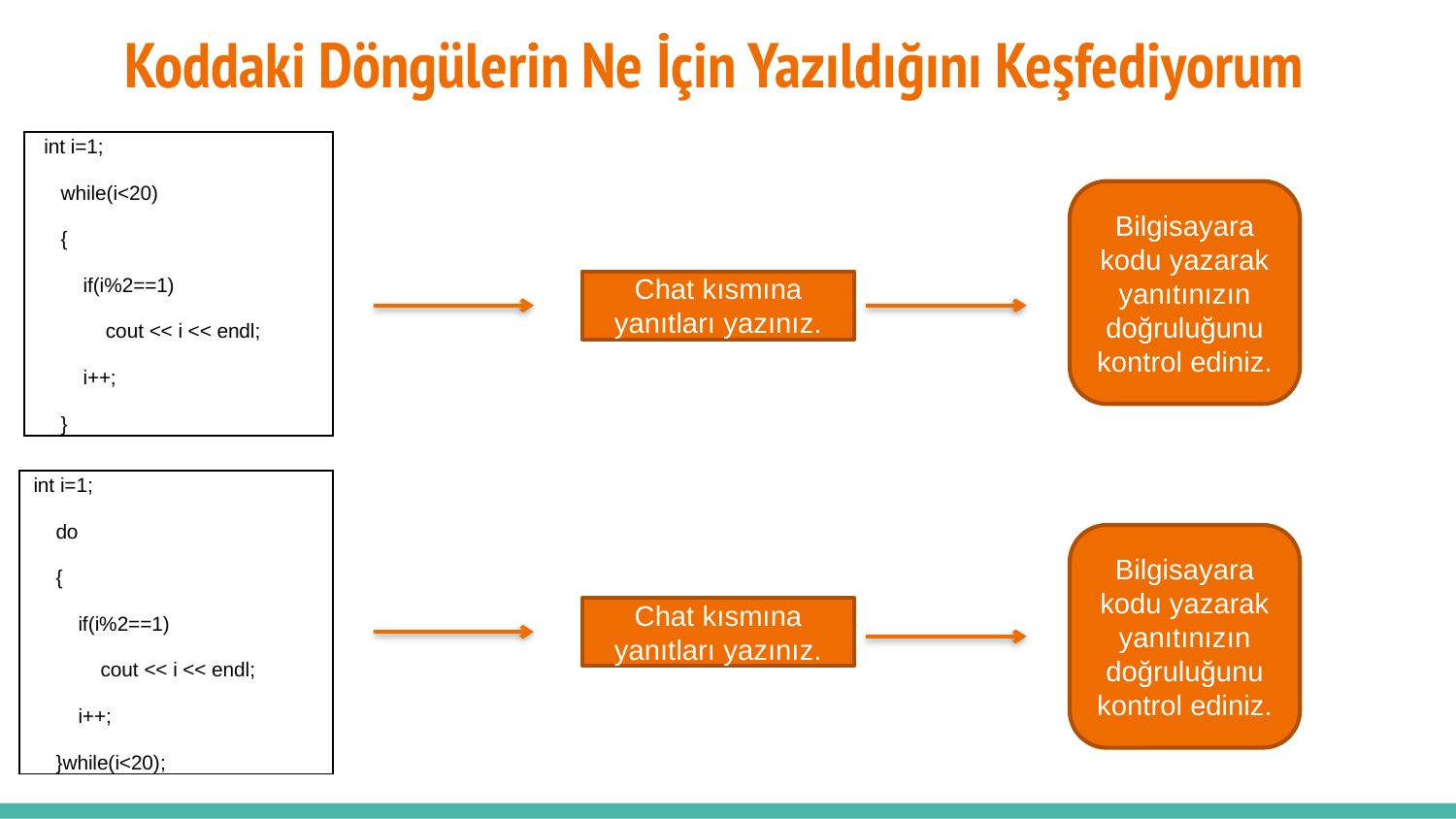

# Koddaki Döngülerin Ne İçin Yazıldığını Keşfediyorum
| int i=1;     while(i<20)     {         if(i%2==1)             cout << i << endl;         i++;     } |
| --- |
Bilgisayara kodu yazarak yanıtınızın doğruluğunu kontrol ediniz.
Chat kısmına yanıtları yazınız.
| int i=1;     do     {         if(i%2==1)             cout << i << endl;         i++;     }while(i<20); |
| --- |
Bilgisayara kodu yazarak yanıtınızın doğruluğunu kontrol ediniz.
Chat kısmına yanıtları yazınız.